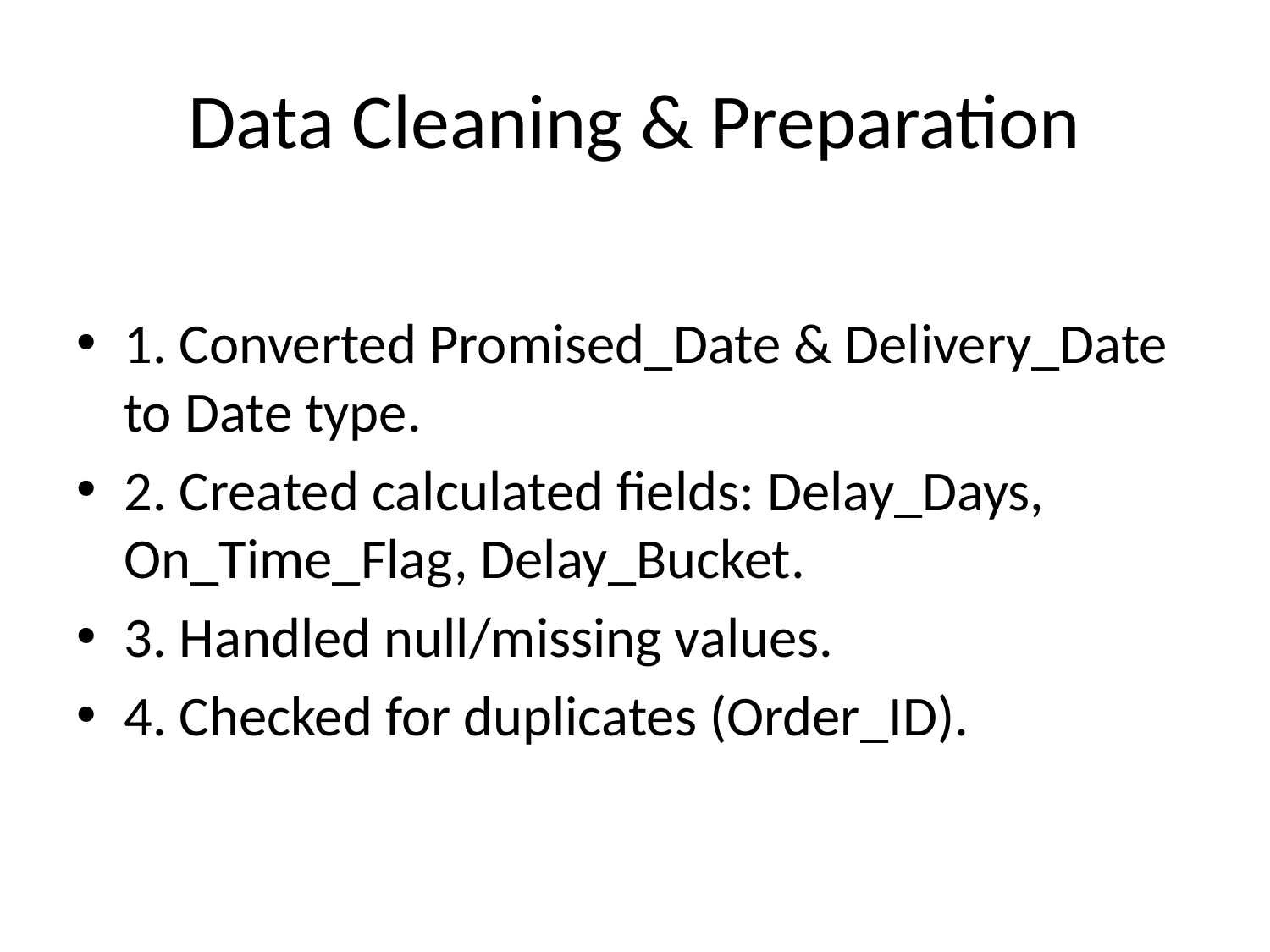

# Data Cleaning & Preparation

1. Converted Promised_Date & Delivery_Date to Date type.
2. Created calculated fields: Delay_Days, On_Time_Flag, Delay_Bucket.
3. Handled null/missing values.
4. Checked for duplicates (Order_ID).